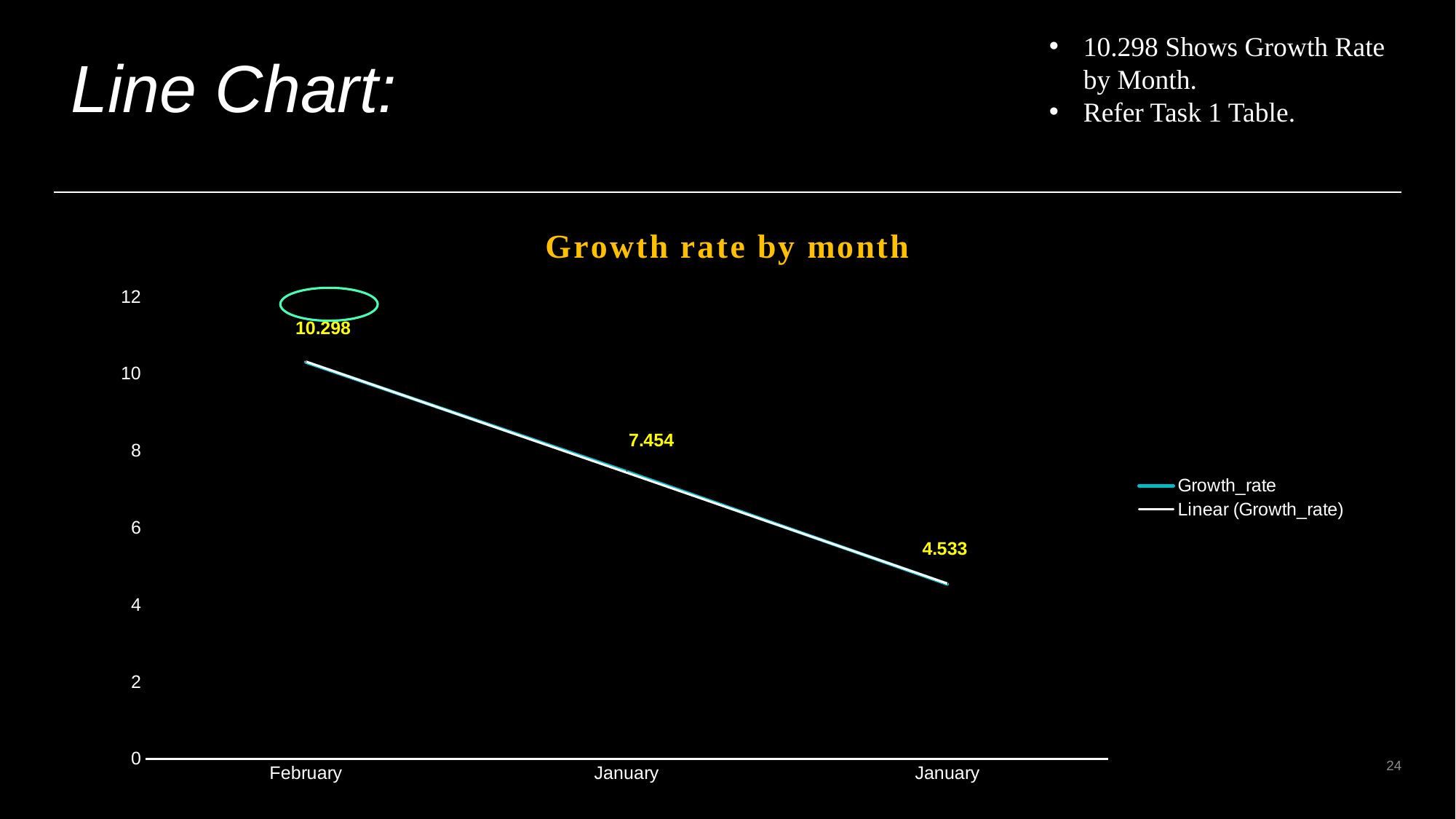

10.298 Shows Growth Rate by Month.
Refer Task 1 Table.
# Line Chart:

### Chart: Growth rate by month

| Category | Growth_rate |
|---|---|
| February | 10.298 |
| January | 7.454 |
| January | 4.533 |
24